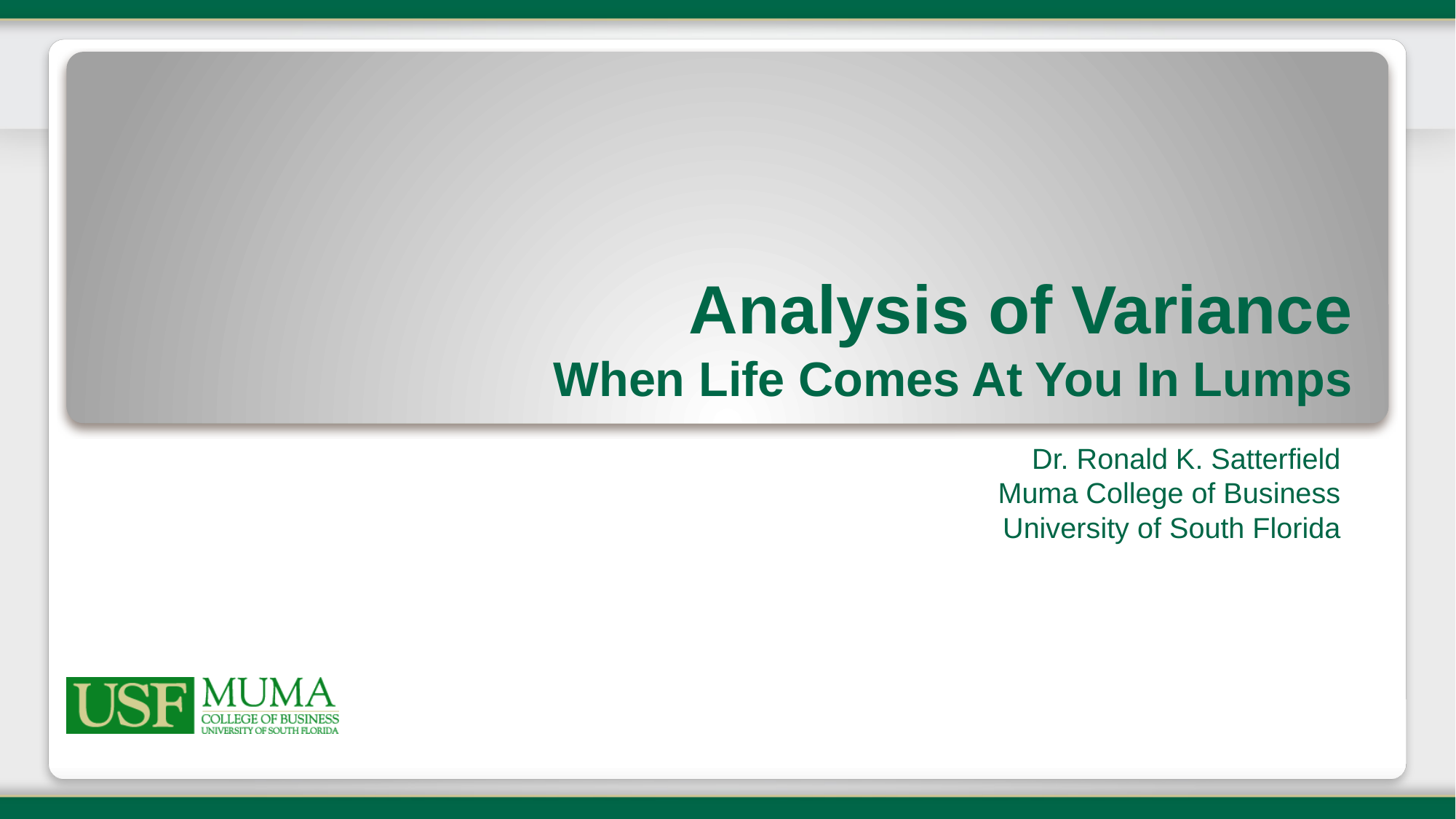

# Analysis of Variance When Life Comes At You In Lumps
Dr. Ronald K. Satterfield
Muma College of Business
University of South Florida